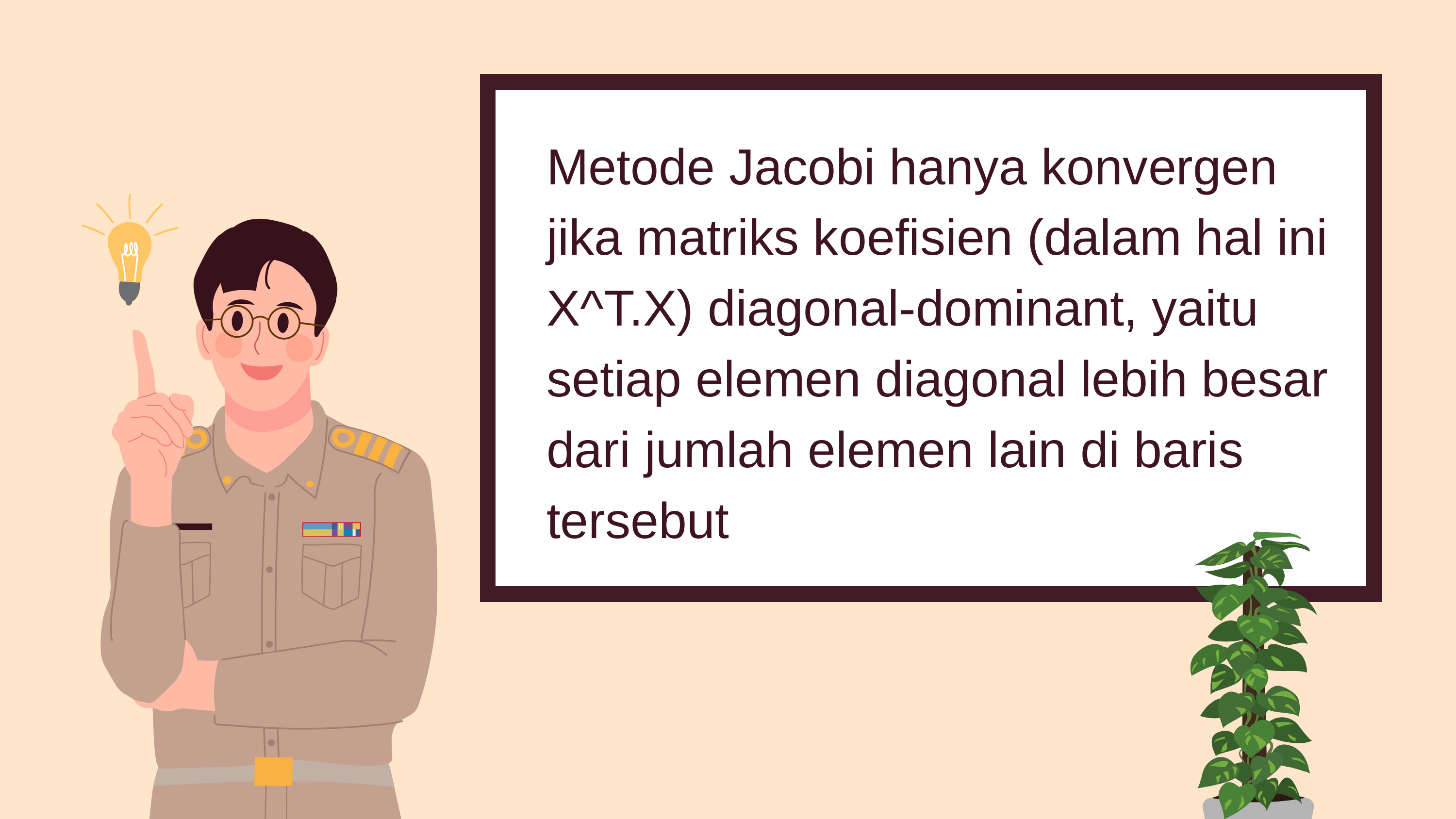

Metode Jacobi hanya konvergen jika matriks koefisien (dalam hal ini X^T.X) diagonal-dominant, yaitu setiap elemen diagonal lebih besar dari jumlah elemen lain di baris tersebut